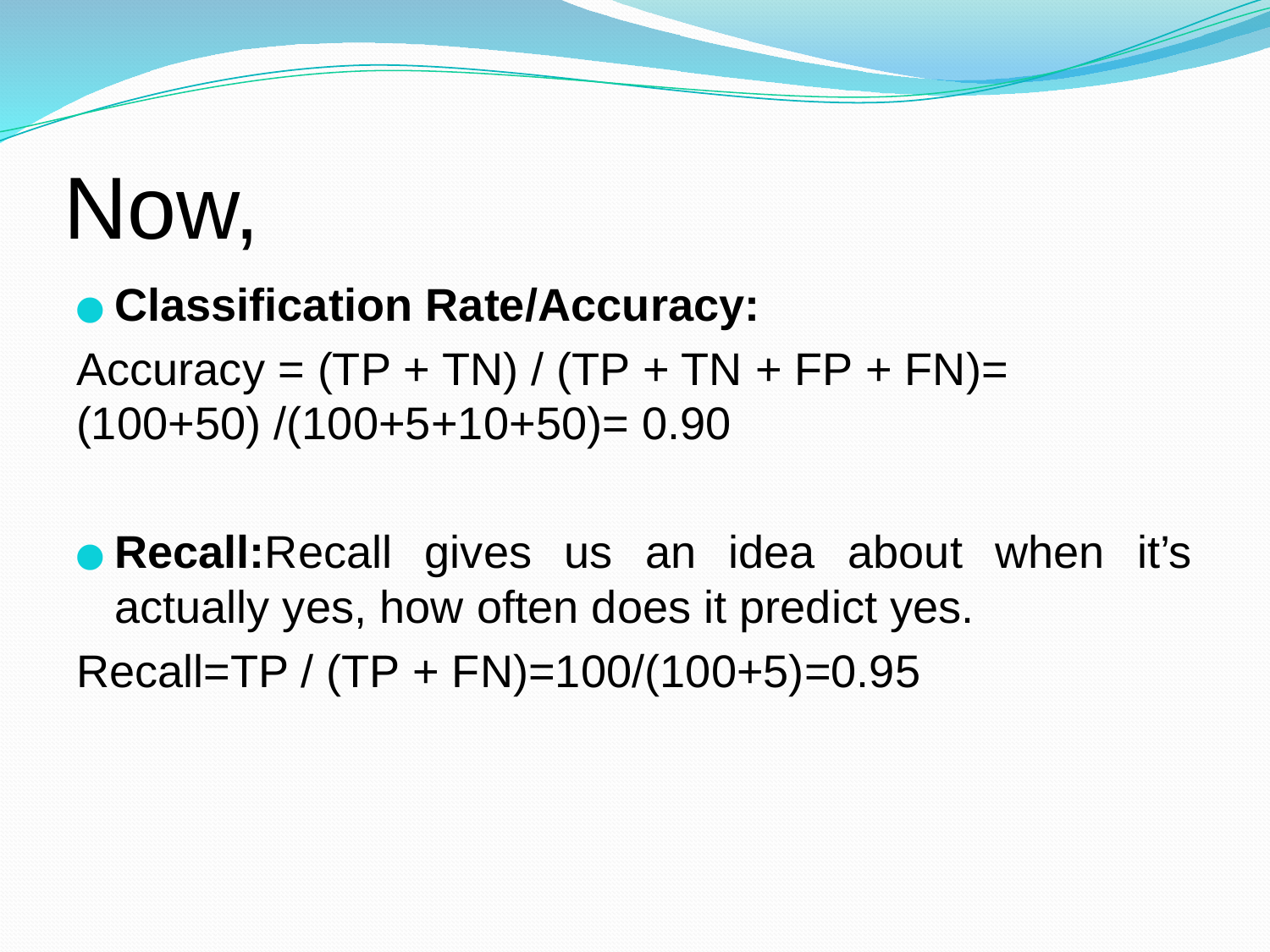

# Now,
Classification Rate/Accuracy:
Accuracy = (TP + TN) / (TP + TN + FP + FN)= (100+50) /(100+5+10+50)= 0.90

Recall:Recall gives us an idea about when it’s actually yes, how often does it predict yes.
Recall=TP / (TP + FN)=100/(100+5)=0.95